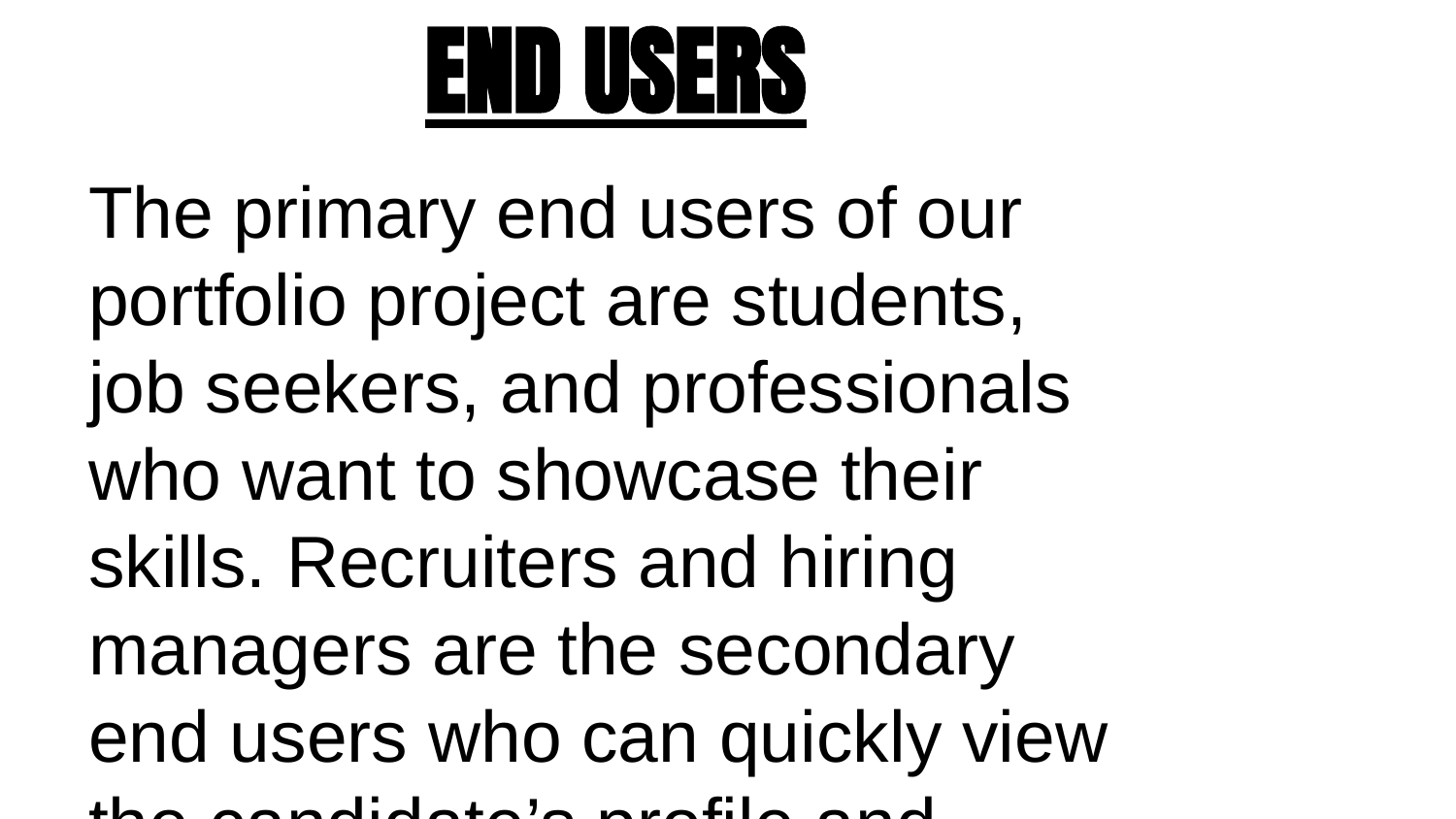

END USERS

The primary end users of our portfolio project are students, job seekers, and professionals who want to showcase their skills. Recruiters and hiring managers are the secondary end users who can quickly view the candidate’s profile and achievements through the portfolio.